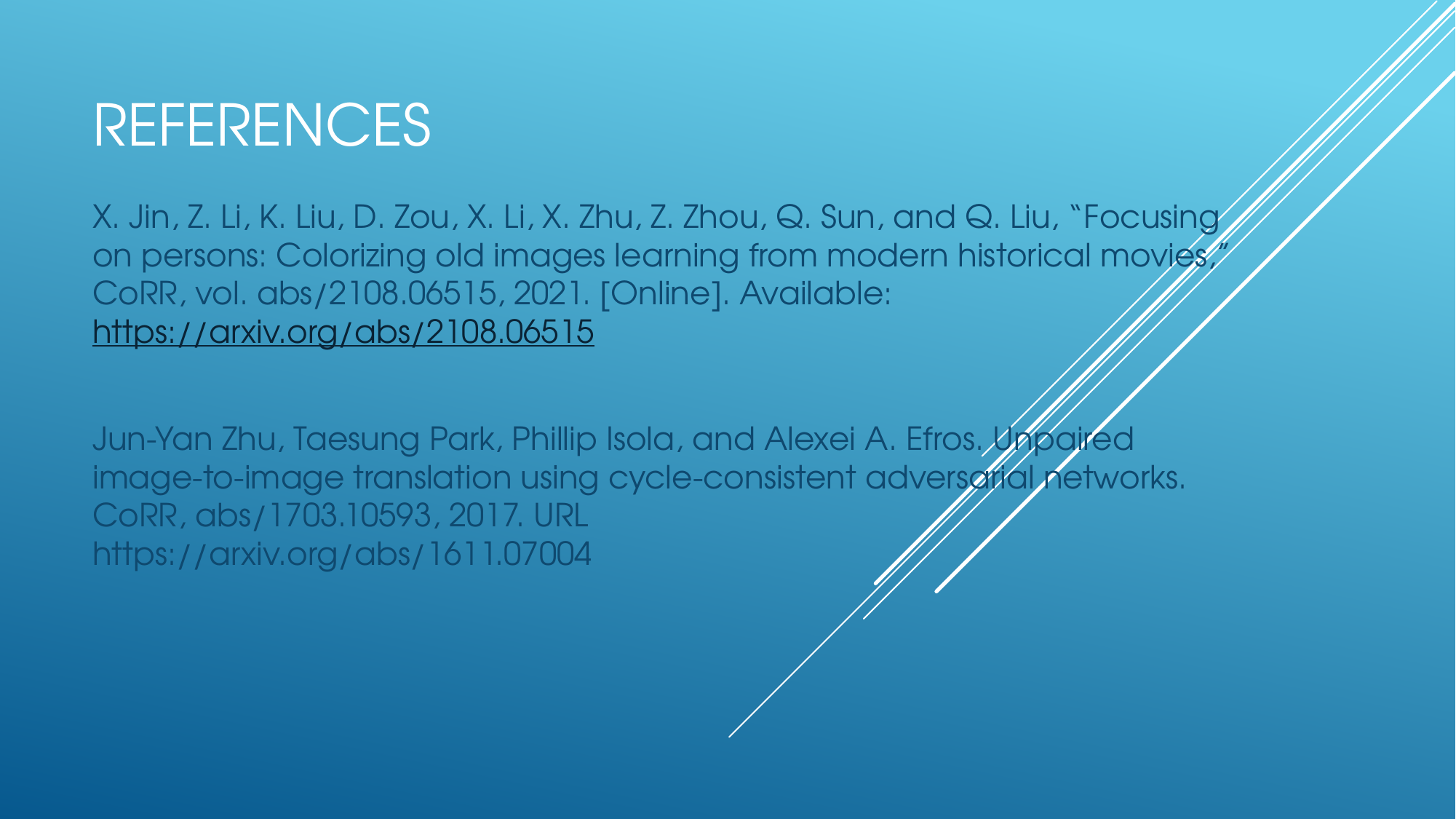

# References
X. Jin, Z. Li, K. Liu, D. Zou, X. Li, X. Zhu, Z. Zhou, Q. Sun, and Q. Liu, “Focusing on persons: Colorizing old images learning from modern historical movies,” CoRR, vol. abs/2108.06515, 2021. [Online]. Available: https://arxiv.org/abs/2108.06515

Jun-Yan Zhu, Taesung Park, Phillip Isola, and Alexei A. Efros. Unpaired image-to-image translation using cycle-consistent adversarial networks. CoRR, abs/1703.10593, 2017. URL
https://arxiv.org/abs/1611.07004